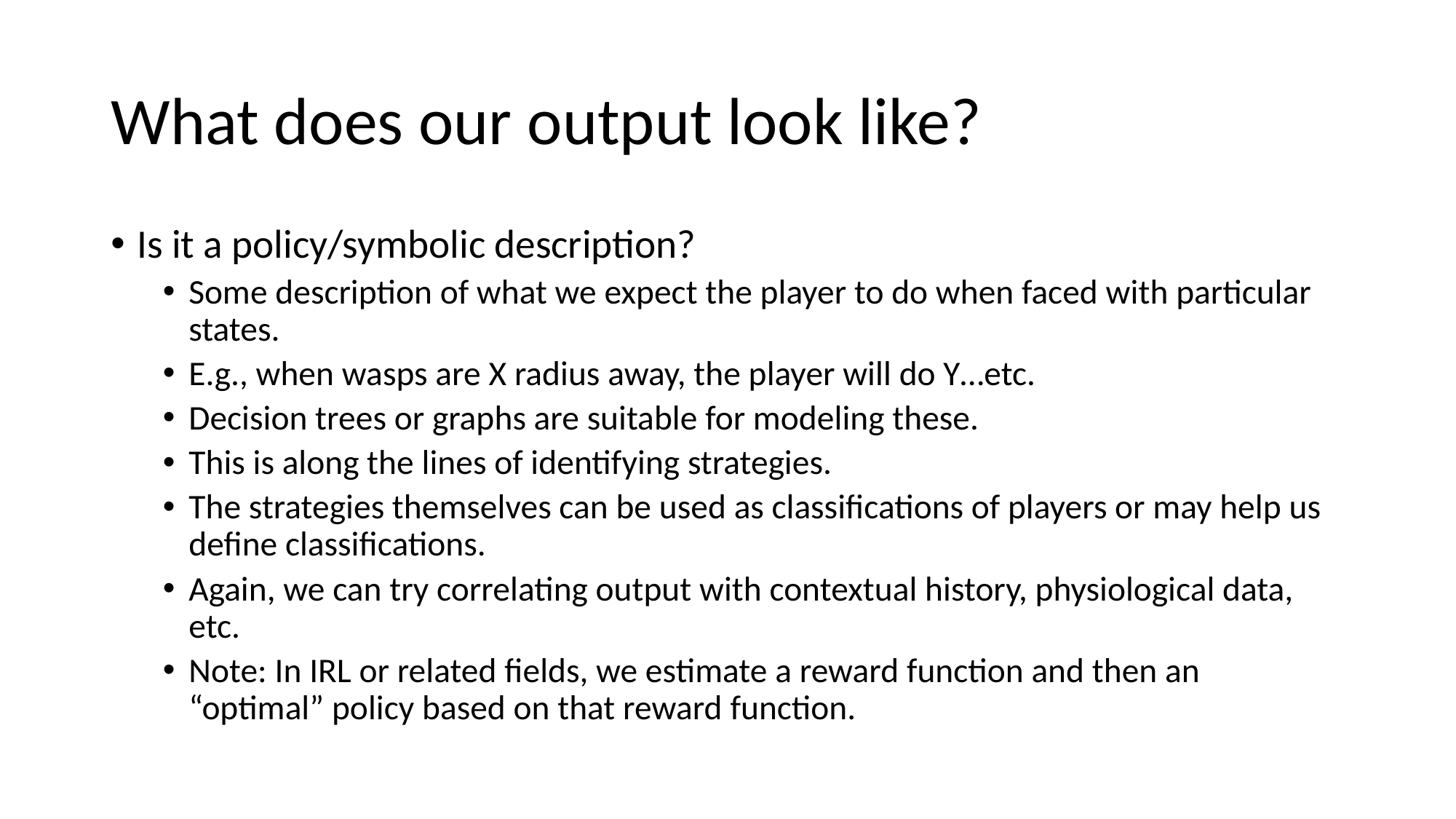

# What does our output look like?
Is it a policy/symbolic description?
Some description of what we expect the player to do when faced with particular states.
E.g., when wasps are X radius away, the player will do Y…etc.
Decision trees or graphs are suitable for modeling these.
This is along the lines of identifying strategies.
The strategies themselves can be used as classifications of players or may help us define classifications.
Again, we can try correlating output with contextual history, physiological data, etc.
Note: In IRL or related fields, we estimate a reward function and then an “optimal” policy based on that reward function.